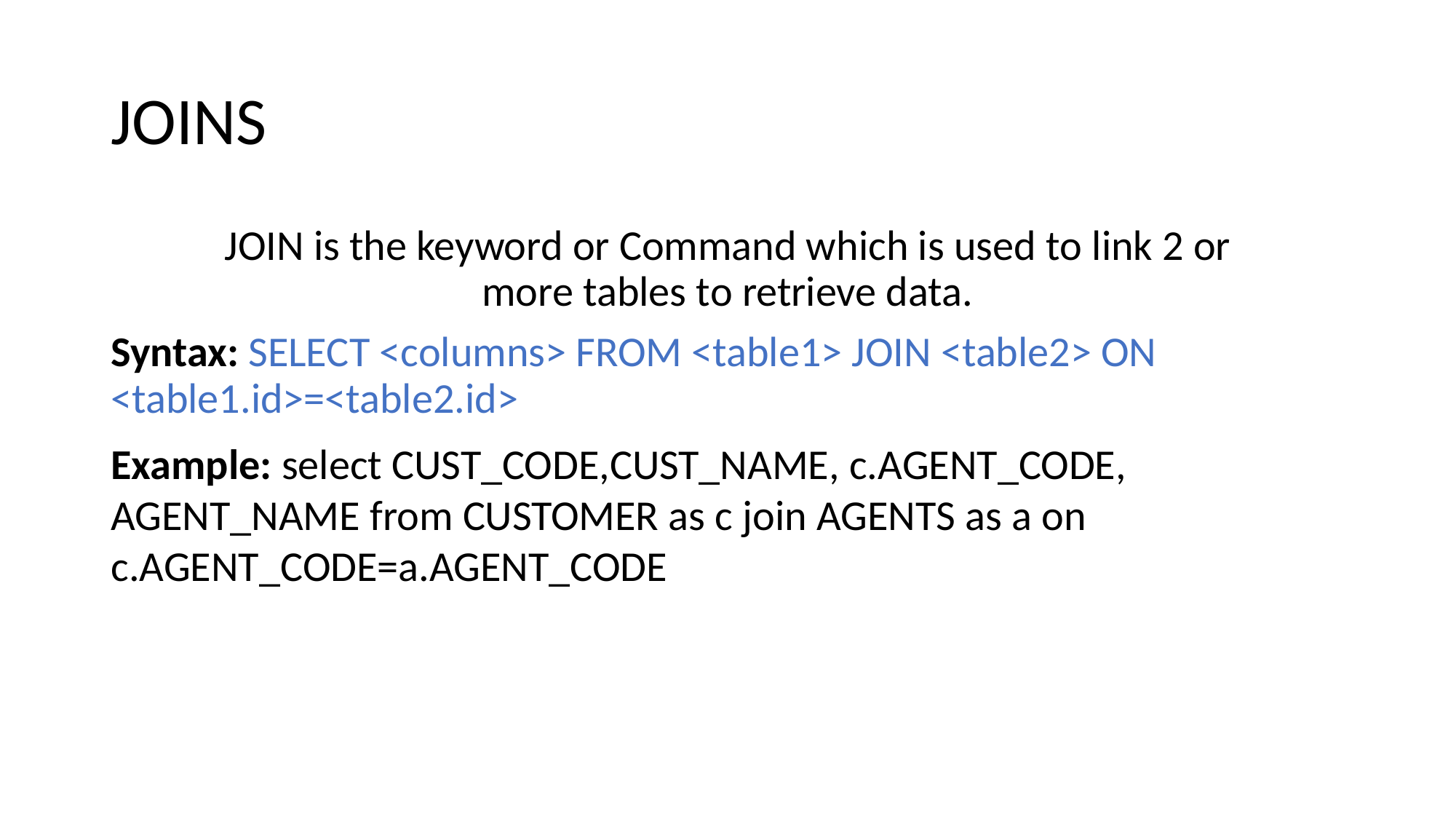

# JOINS
JOIN is the keyword or Command which is used to link 2 or more tables to retrieve data.
Syntax: SELECT <columns> FROM <table1> JOIN <table2> ON <table1.id>=<table2.id>
Example: select CUST_CODE,CUST_NAME, c.AGENT_CODE, AGENT_NAME from CUSTOMER as c join AGENTS as a on c.AGENT_CODE=a.AGENT_CODE